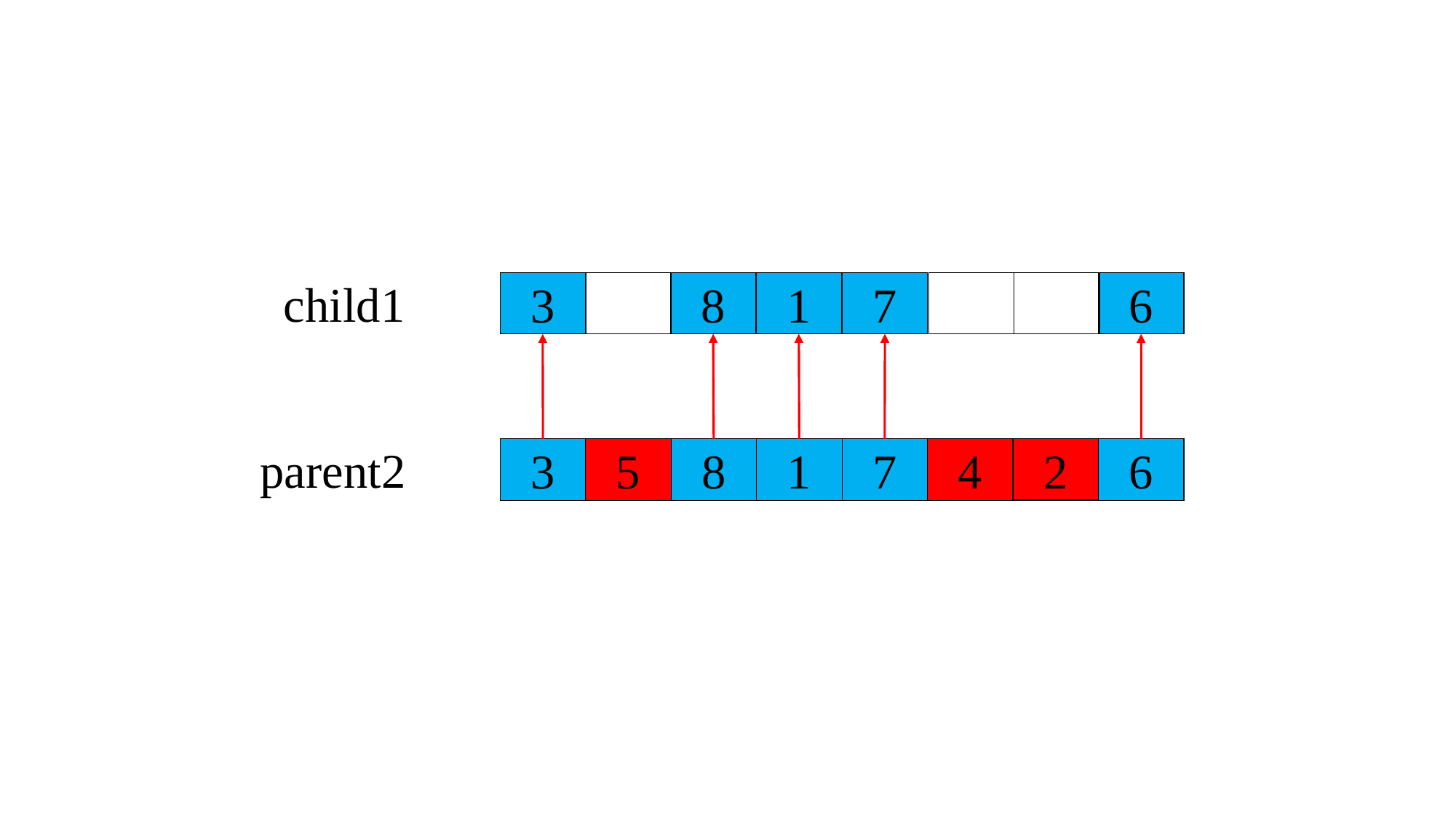

child1

8
1
7

6
3

parent2
2
3
5
8
1
7
4
4
2
6
3